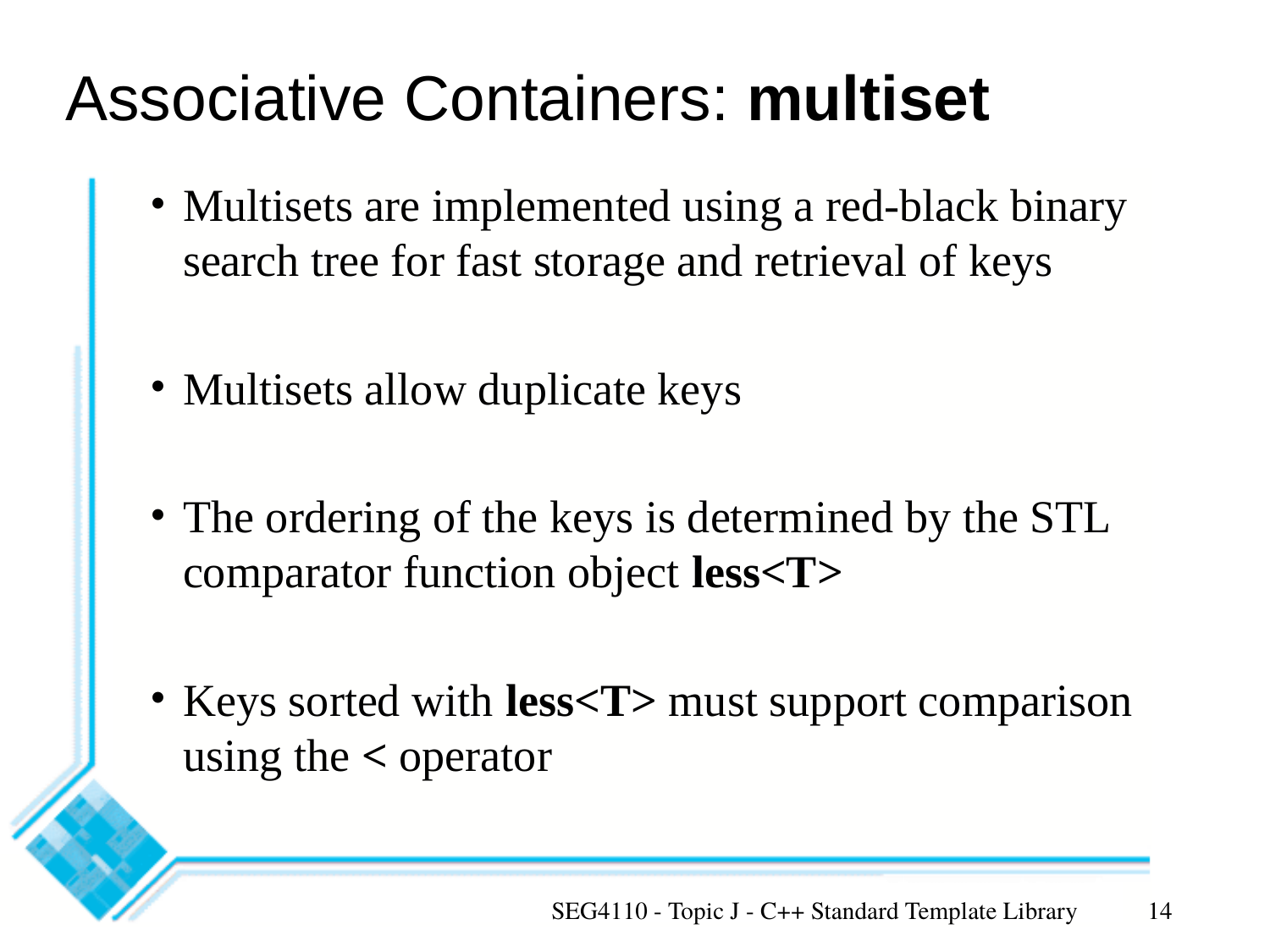

# Associative Containers: multiset
Multisets are implemented using a red-black binary search tree for fast storage and retrieval of keys

Multisets allow duplicate keys

The ordering of the keys is determined by the STL comparator function object less<T>

Keys sorted with less<T> must support comparison using the < operator
SEG4110 - Topic J - C++ Standard Template Library
14